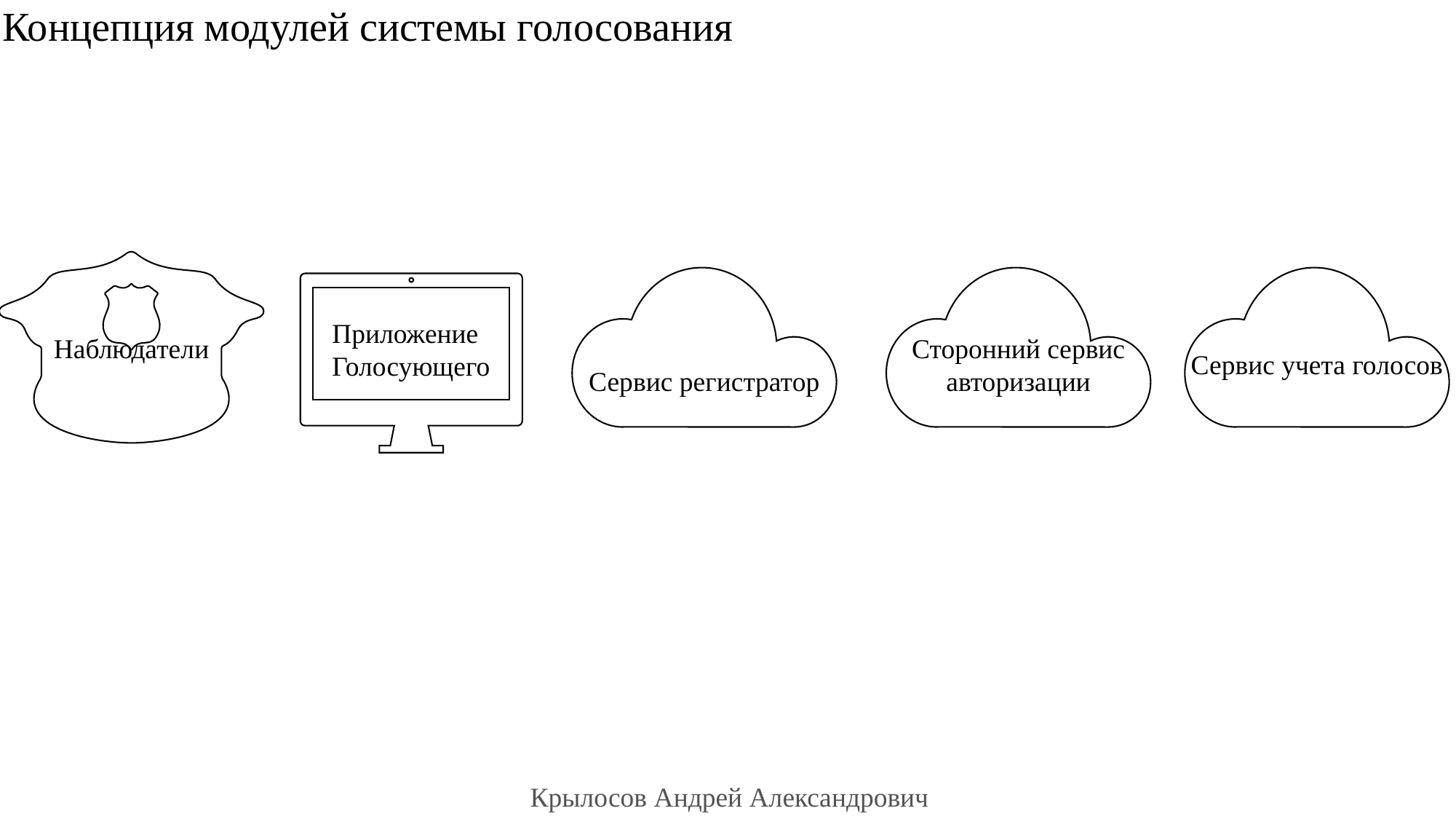

# Концепция модулей системы голосования
Наблюдатели

Сервис регистратор

Сторонний сервис авторизации

Сервис учета голосов

Приложение
Голосующего
10